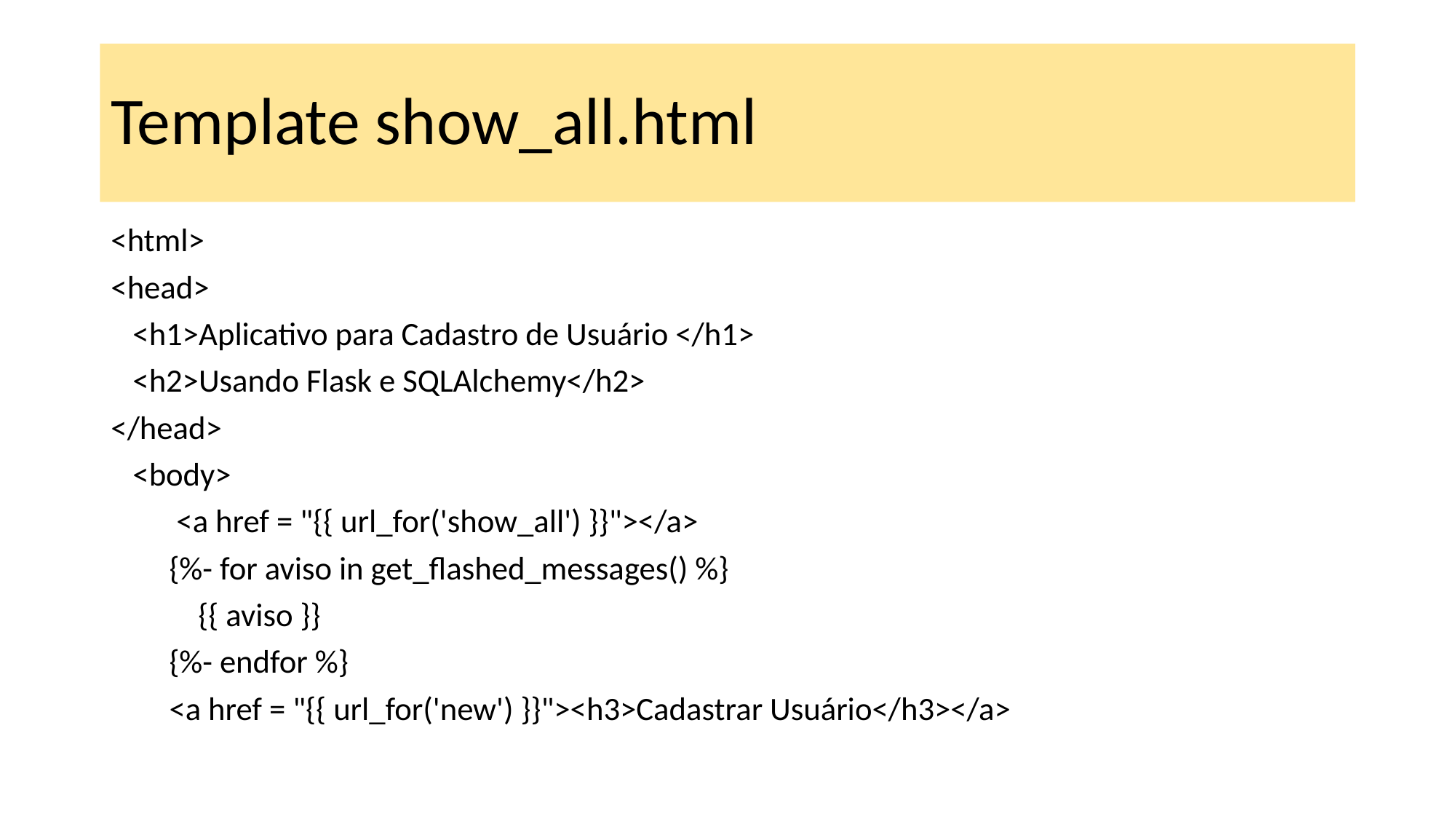

# Template show_all.html
<html>
<head>
   <h1>Aplicativo para Cadastro de Usuário </h1>
   <h2>Usando Flask e SQLAlchemy</h2>
</head>
   <body>
         <a href = "{{ url_for('show_all') }}"></a>
        {%- for aviso in get_flashed_messages() %}
            {{ aviso }}
        {%- endfor %}
        <a href = "{{ url_for('new') }}"><h3>Cadastrar Usuário</h3></a>